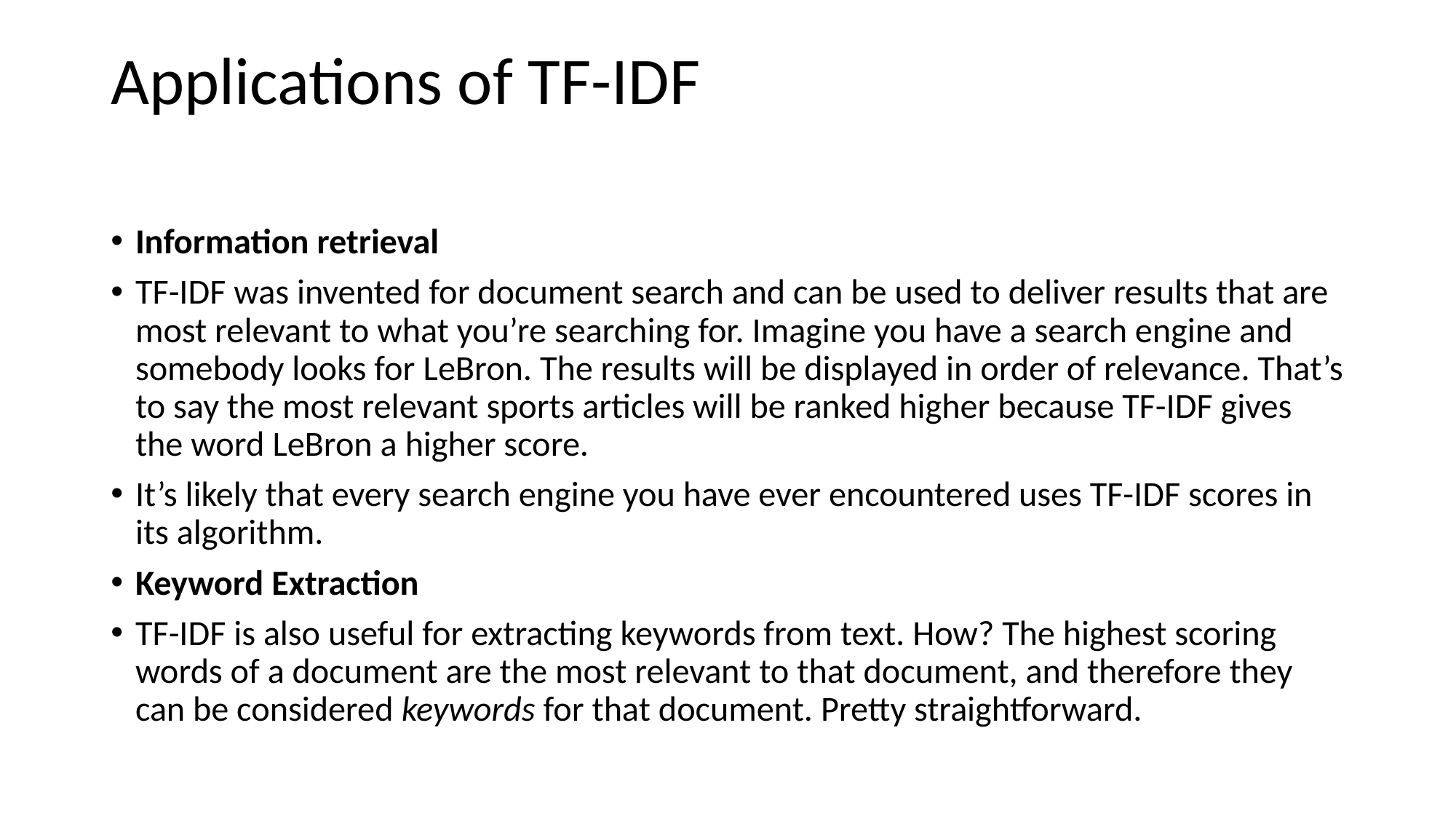

# Applications of TF-IDF
Information retrieval
TF-IDF was invented for document search and can be used to deliver results that are most relevant to what you’re searching for. Imagine you have a search engine and somebody looks for LeBron. The results will be displayed in order of relevance. That’s to say the most relevant sports articles will be ranked higher because TF-IDF gives the word LeBron a higher score.
It’s likely that every search engine you have ever encountered uses TF-IDF scores in its algorithm.
Keyword Extraction
TF-IDF is also useful for extracting keywords from text. How? The highest scoring words of a document are the most relevant to that document, and therefore they can be considered keywords for that document. Pretty straightforward.